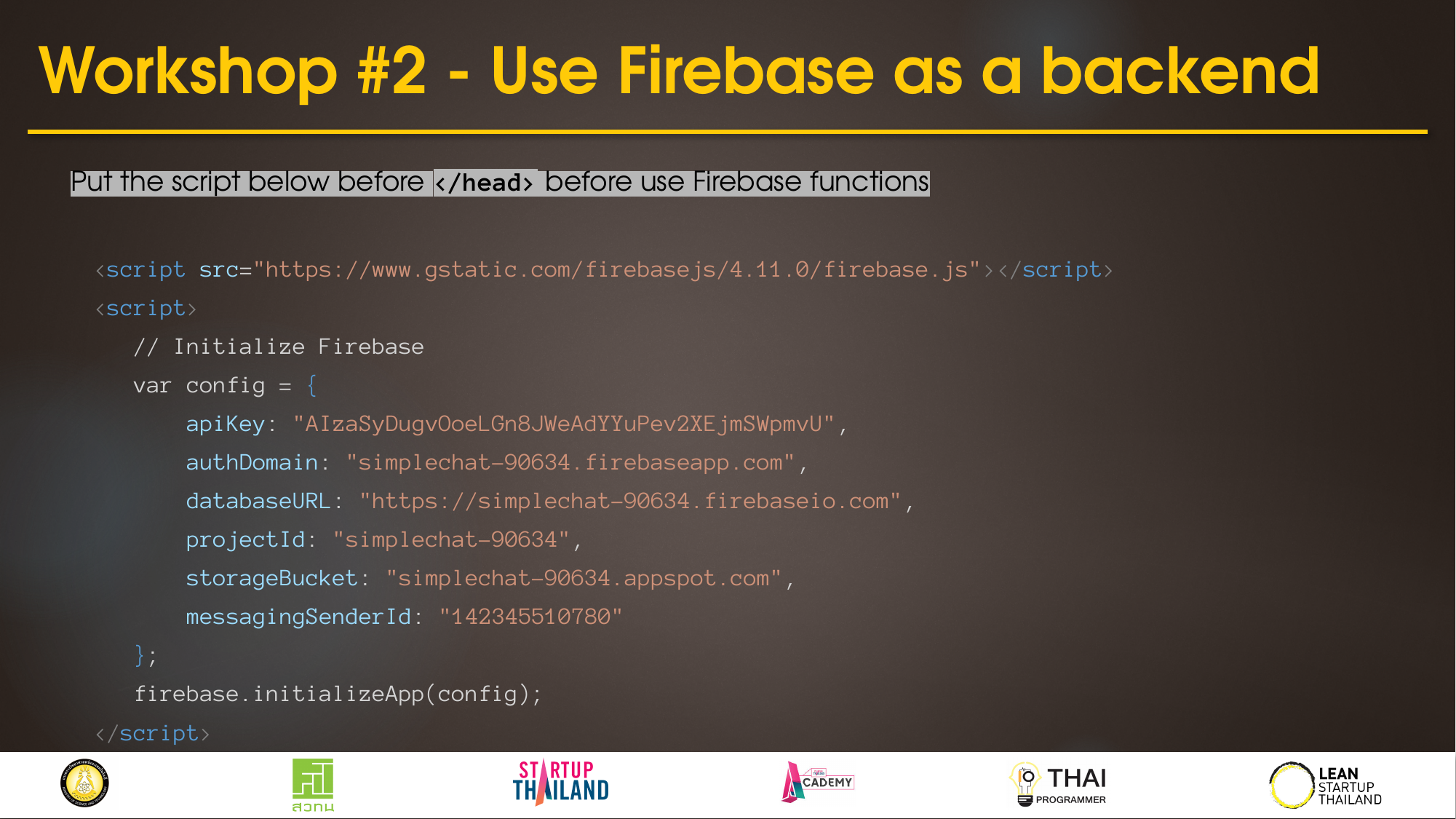

# Workshop #2 - Use Firebase as a backend
Put the script below before </head> before use Firebase functions
<script src="https://www.gstatic.com/firebasejs/4.11.0/firebase.js"></script>
<script>
   // Initialize Firebase
   var config = {
       apiKey: "AIzaSyDugvOoeLGn8JWeAdYYuPev2XEjmSWpmvU",
       authDomain: "simplechat-90634.firebaseapp.com",
       databaseURL: "https://simplechat-90634.firebaseio.com",
       projectId: "simplechat-90634",
       storageBucket: "simplechat-90634.appspot.com",
       messagingSenderId: "142345510780"
   };
   firebase.initializeApp(config);
</script>